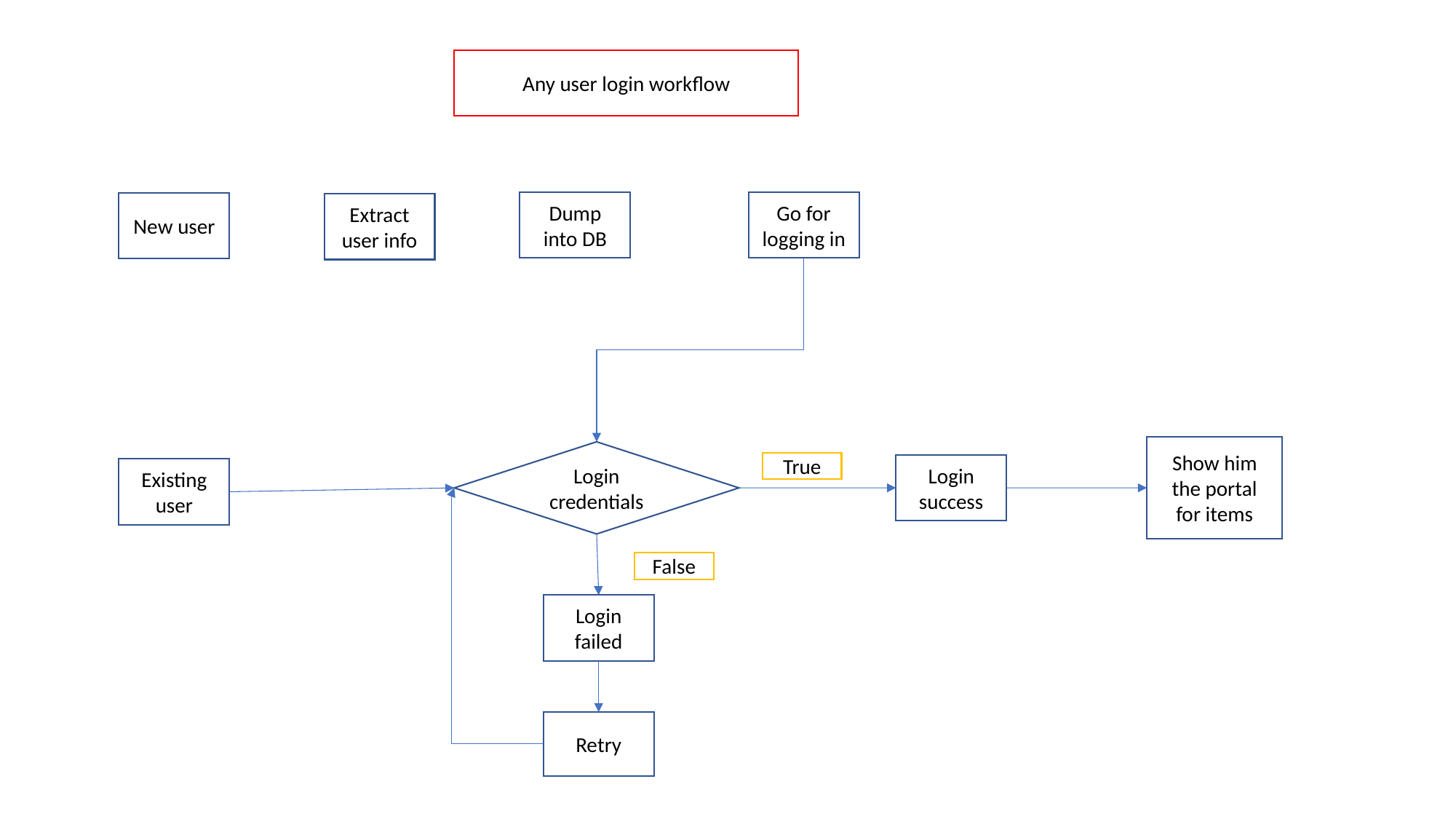

Any user login workflow
Dump into DB
Go for logging in
New user
Extract user info
Show him the portal for items
Login credentials
True
Login success
Existing user
False
Login failed
Retry